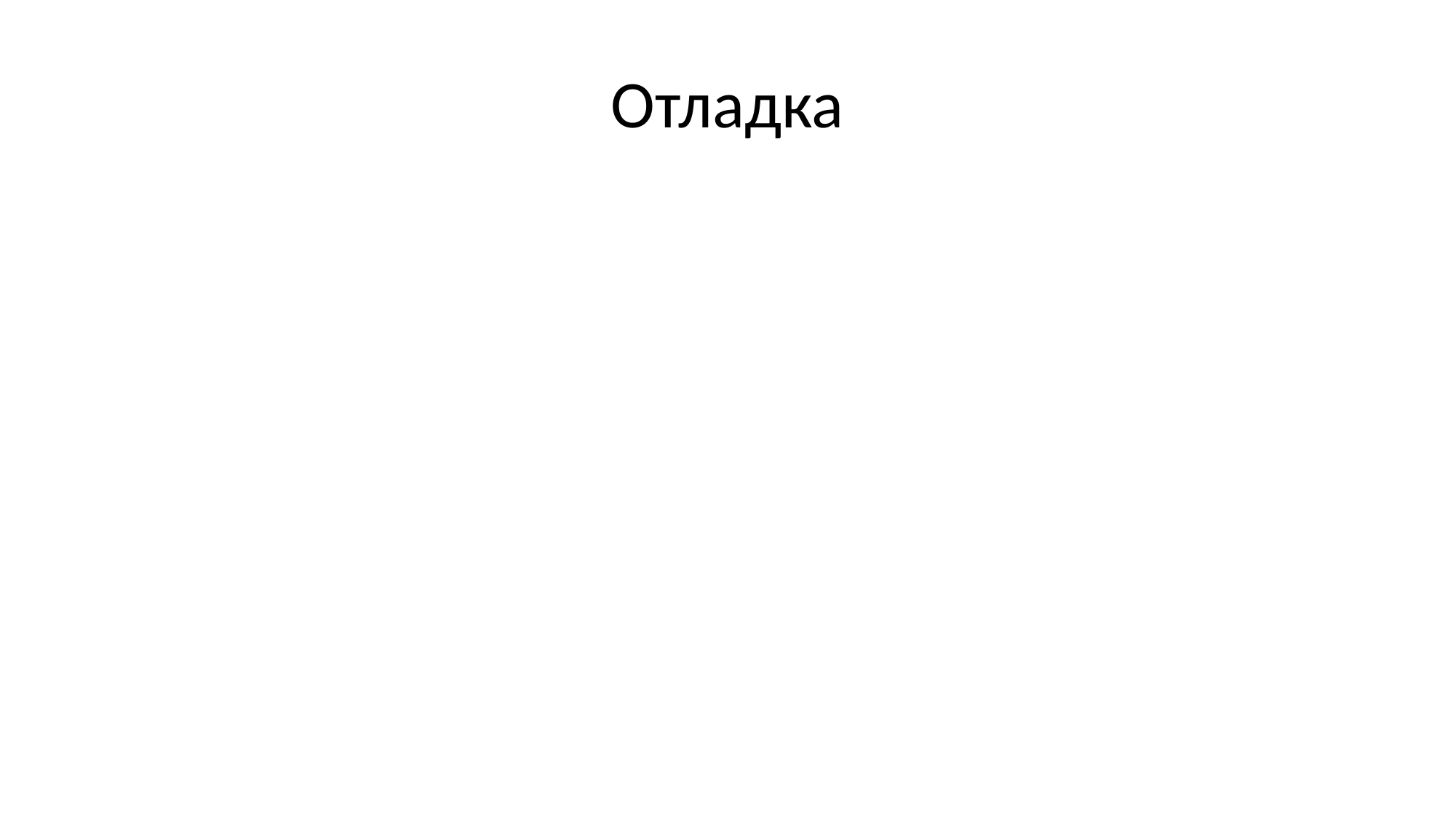

# Отладка
Отладка – это достижение работоспособности программы, устранение грубых ошибок

Методы отладки
Имитация пошагового исполнения с помощью «карандаша и бумаги» для простых случаев
Трассировка работы программы с помощью отладочной печати
Проверка необходимых условий корректности в ходе работы программы
Пошаговое исполнение программы с помощью отладчика